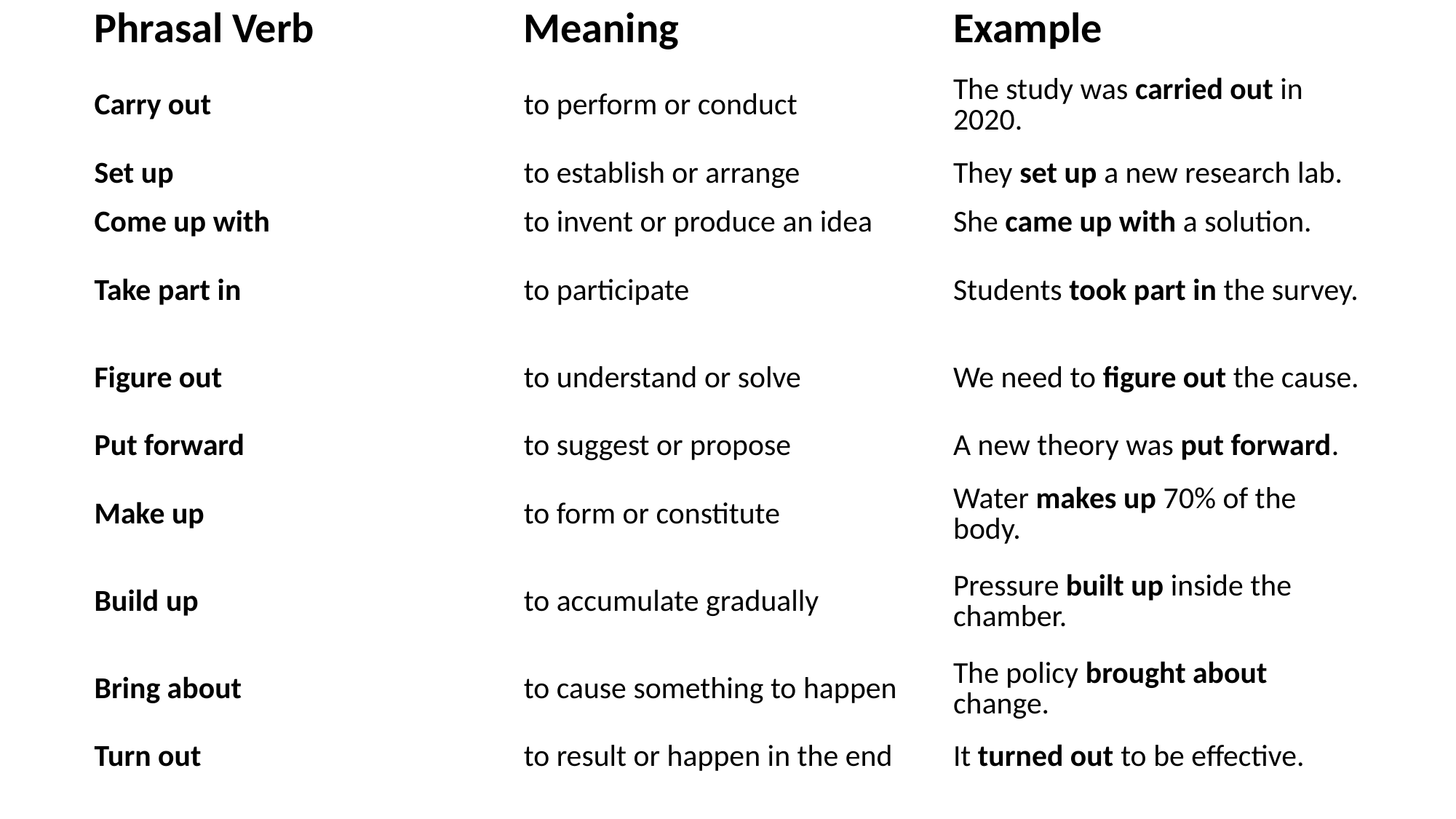

| Phrasal Verb | Meaning | Example |
| --- | --- | --- |
| Carry out | to perform or conduct | The study was carried out in 2020. |
| Set up | to establish or arrange | They set up a new research lab. |
| Come up with | to invent or produce an idea | She came up with a solution. |
| Take part in | to participate | Students took part in the survey. |
| Figure out | to understand or solve | We need to figure out the cause. |
| Put forward | to suggest or propose | A new theory was put forward. |
| Make up | to form or constitute | Water makes up 70% of the body. |
| Build up | to accumulate gradually | Pressure built up inside the chamber. |
| Bring about | to cause something to happen | The policy brought about change. |
| Turn out | to result or happen in the end | It turned out to be effective. |